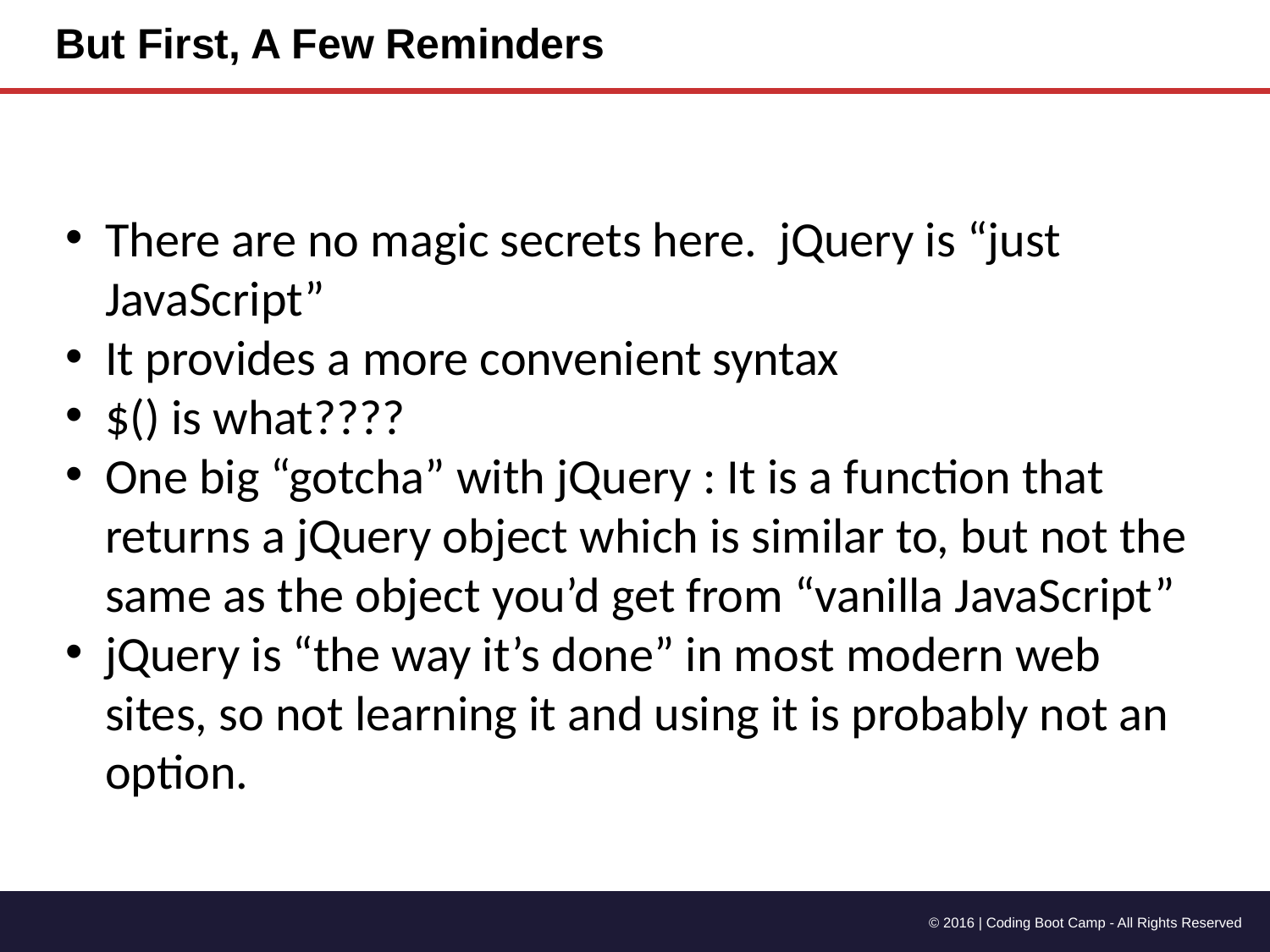

# But First, A Few Reminders
There are no magic secrets here.  jQuery is “just JavaScript”
It provides a more convenient syntax
$() is what????
One big “gotcha” with jQuery : It is a function that returns a jQuery object which is similar to, but not the same as the object you’d get from “vanilla JavaScript”
jQuery is “the way it’s done” in most modern web sites, so not learning it and using it is probably not an option.